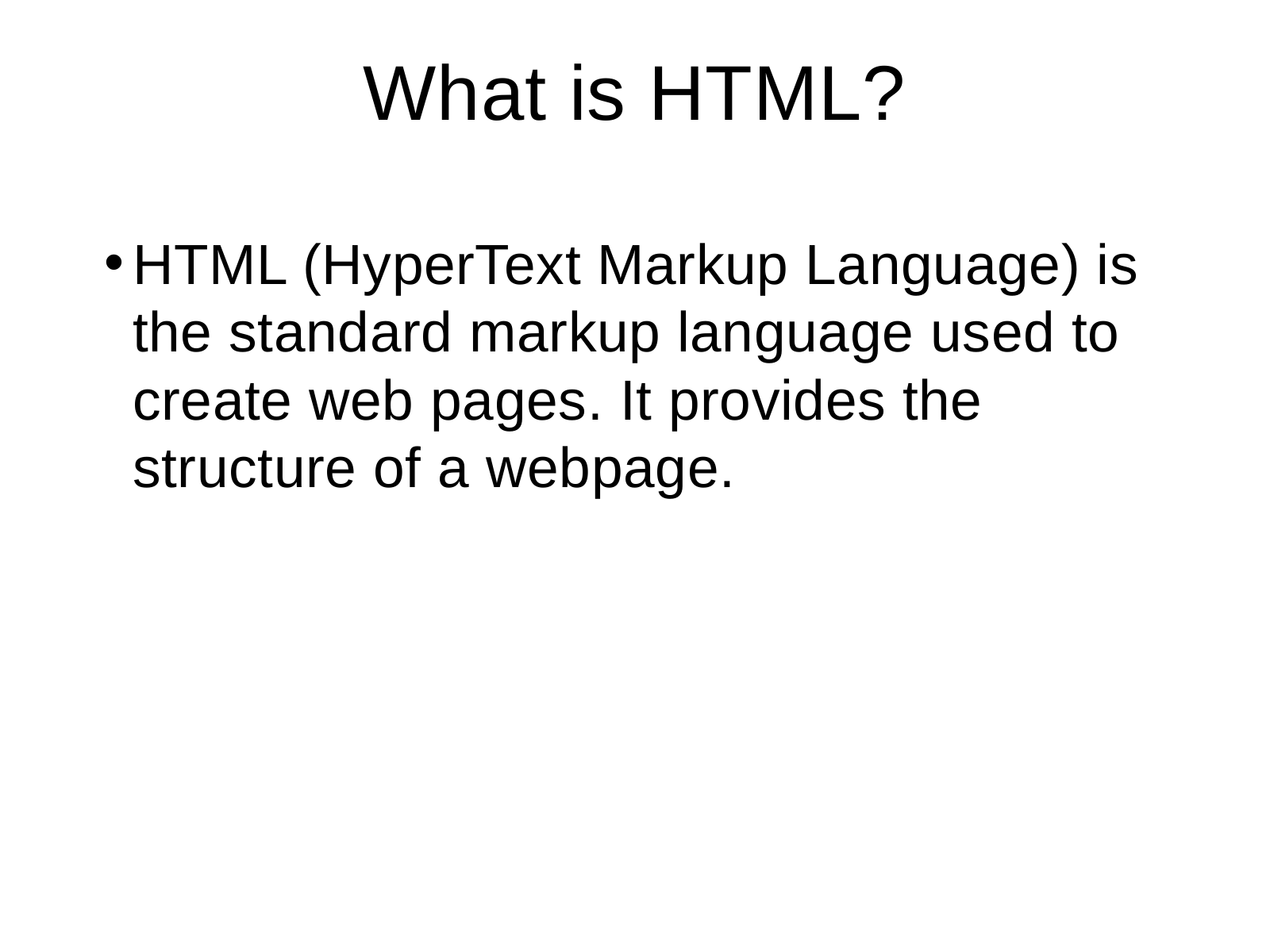

What is HTML?
HTML (HyperText Markup Language) is the standard markup language used to create web pages. It provides the structure of a webpage.